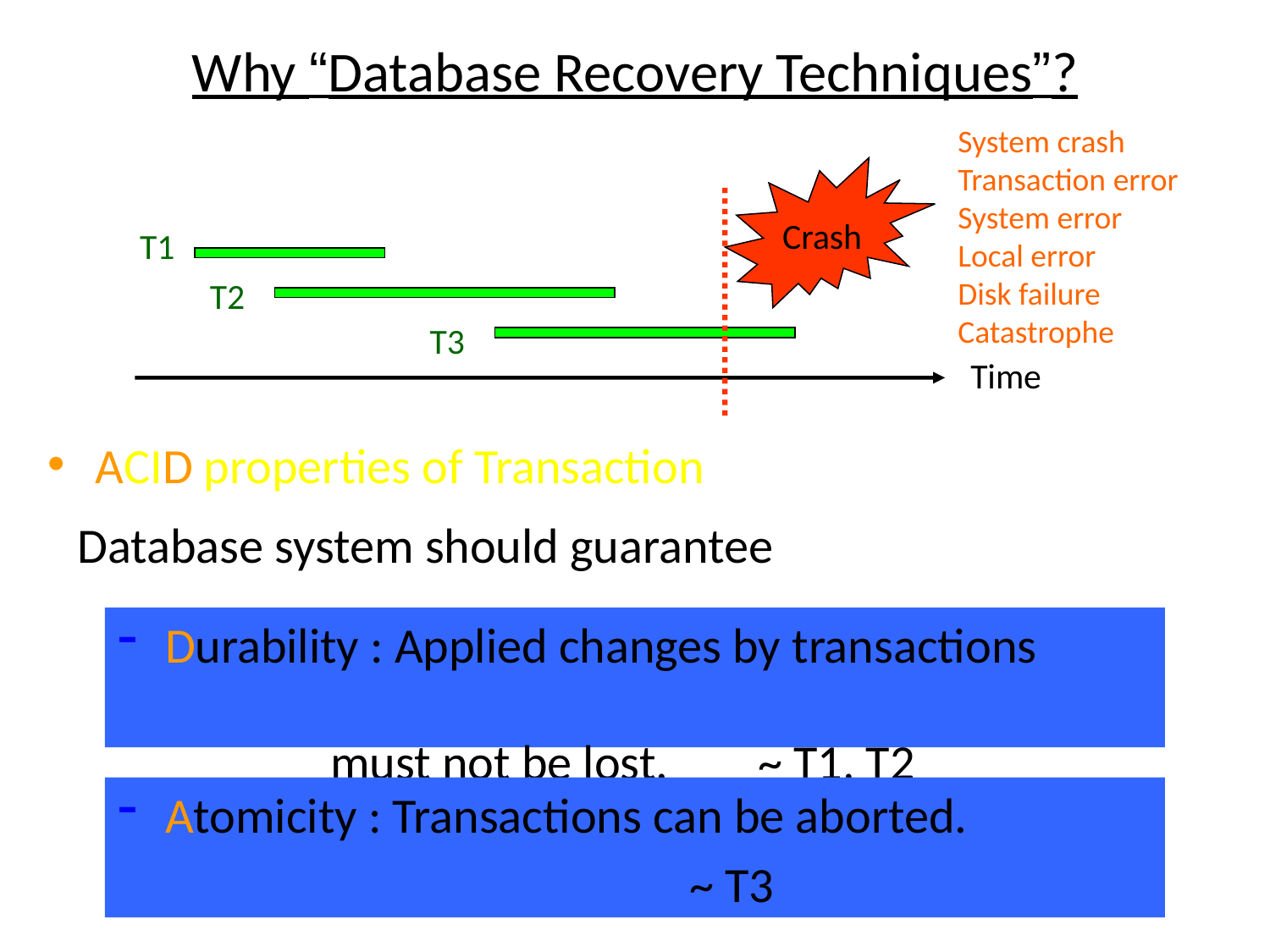

# Why “Database Recovery Techniques”?
System crash
Transaction error
System error
Local error
Disk failure
Catastrophe
Crash

T1

T2

T3

Time

ACID properties of Transaction
Database system should guarantee
Durability : Applied changes by transactions
                   must not be lost.        ~ T1, T2
Atomicity : Transactions can be aborted.
                                                   ~ T3